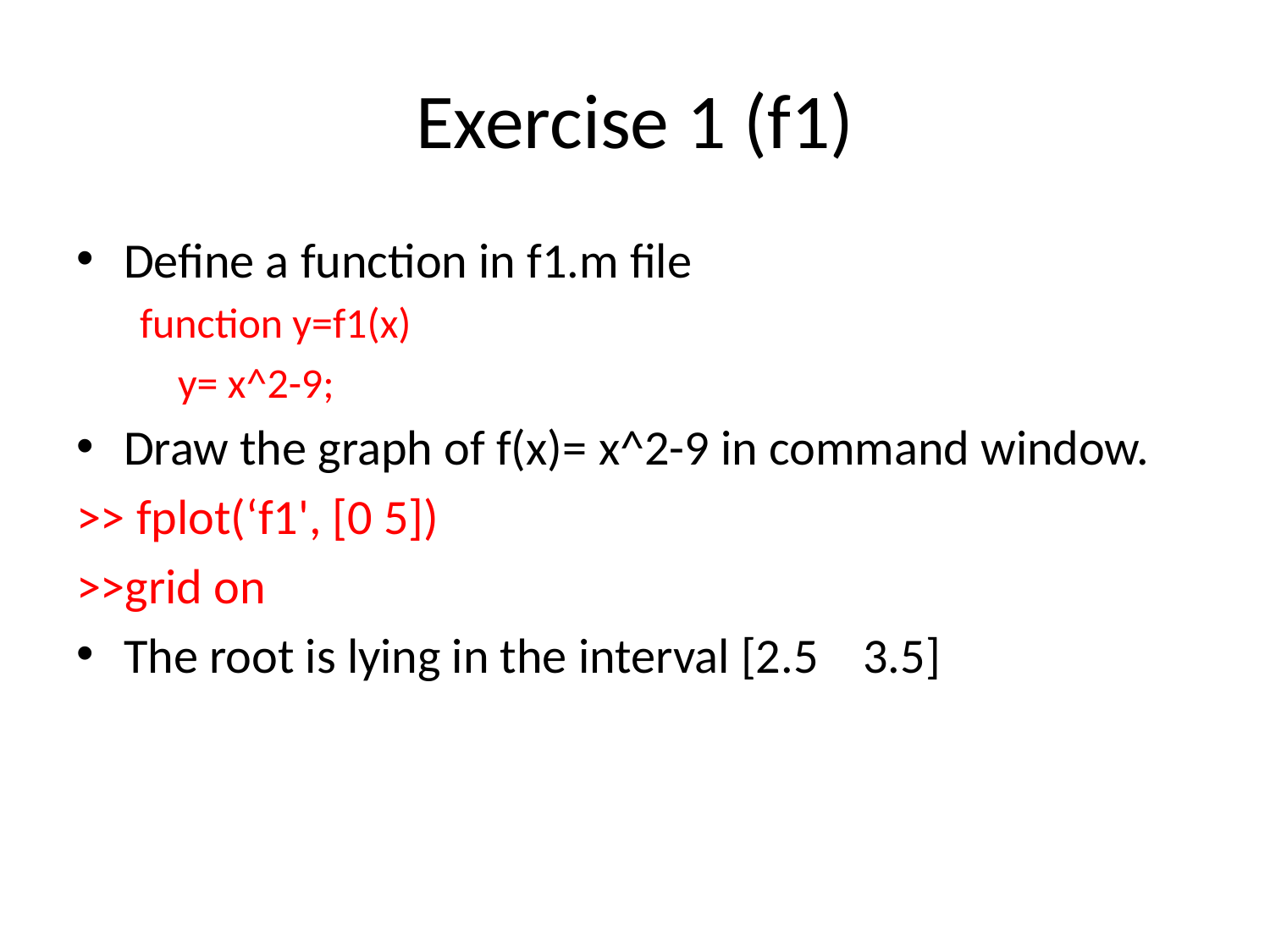

# Exercise 1 (f1)
Define a function in f1.m file
function y=f1(x)
    y= x^2-9;
Draw the graph of f(x)= x^2-9 in command window.
>> fplot(‘f1', [0 5])
>>grid on
The root is lying in the interval [2.5    3.5]